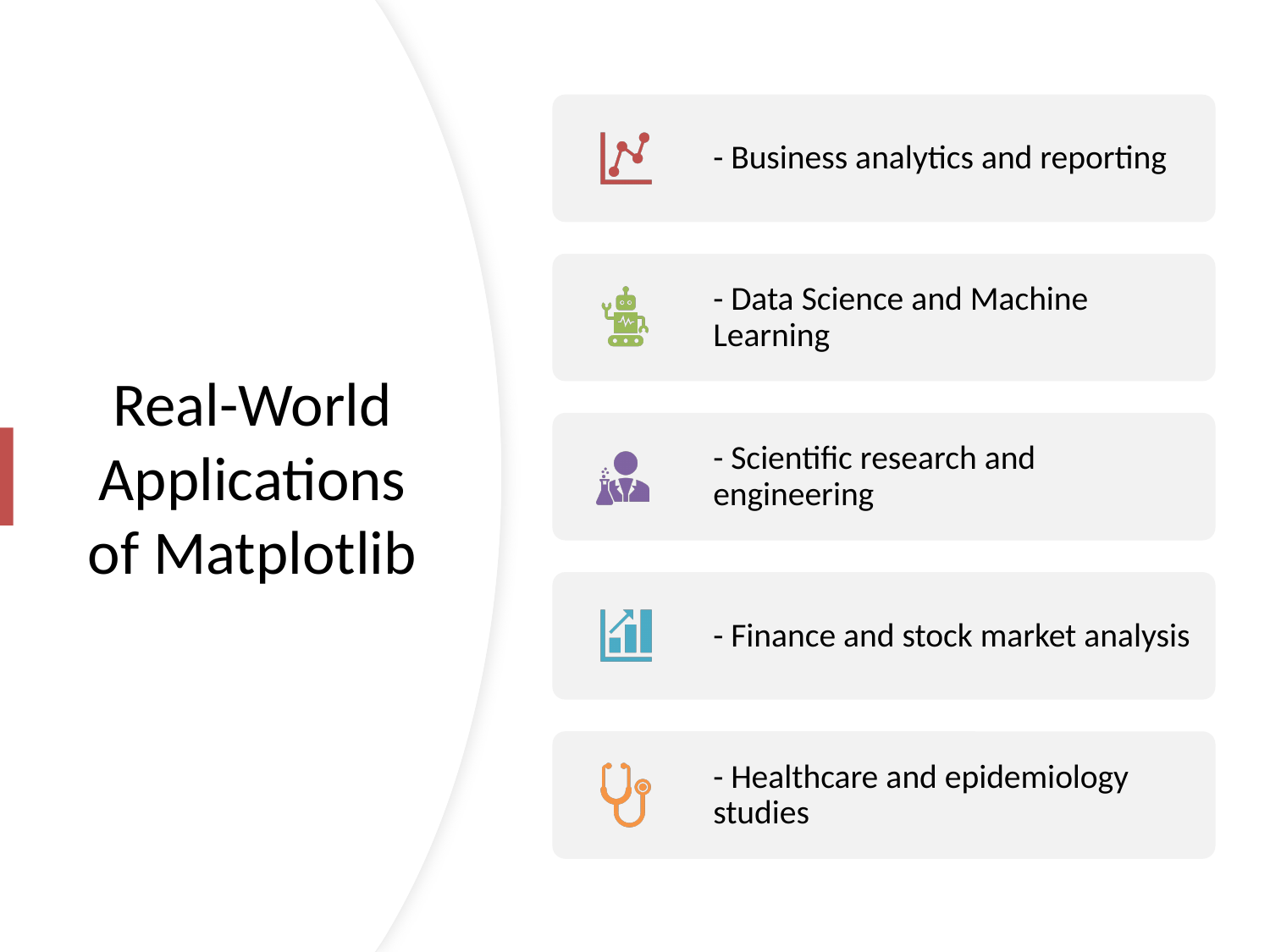

- Business analytics and reporting
- Data Science and Machine Learning
- Scientific research and engineering
- Finance and stock market analysis
- Healthcare and epidemiology studies
# Real-World Applications of Matplotlib